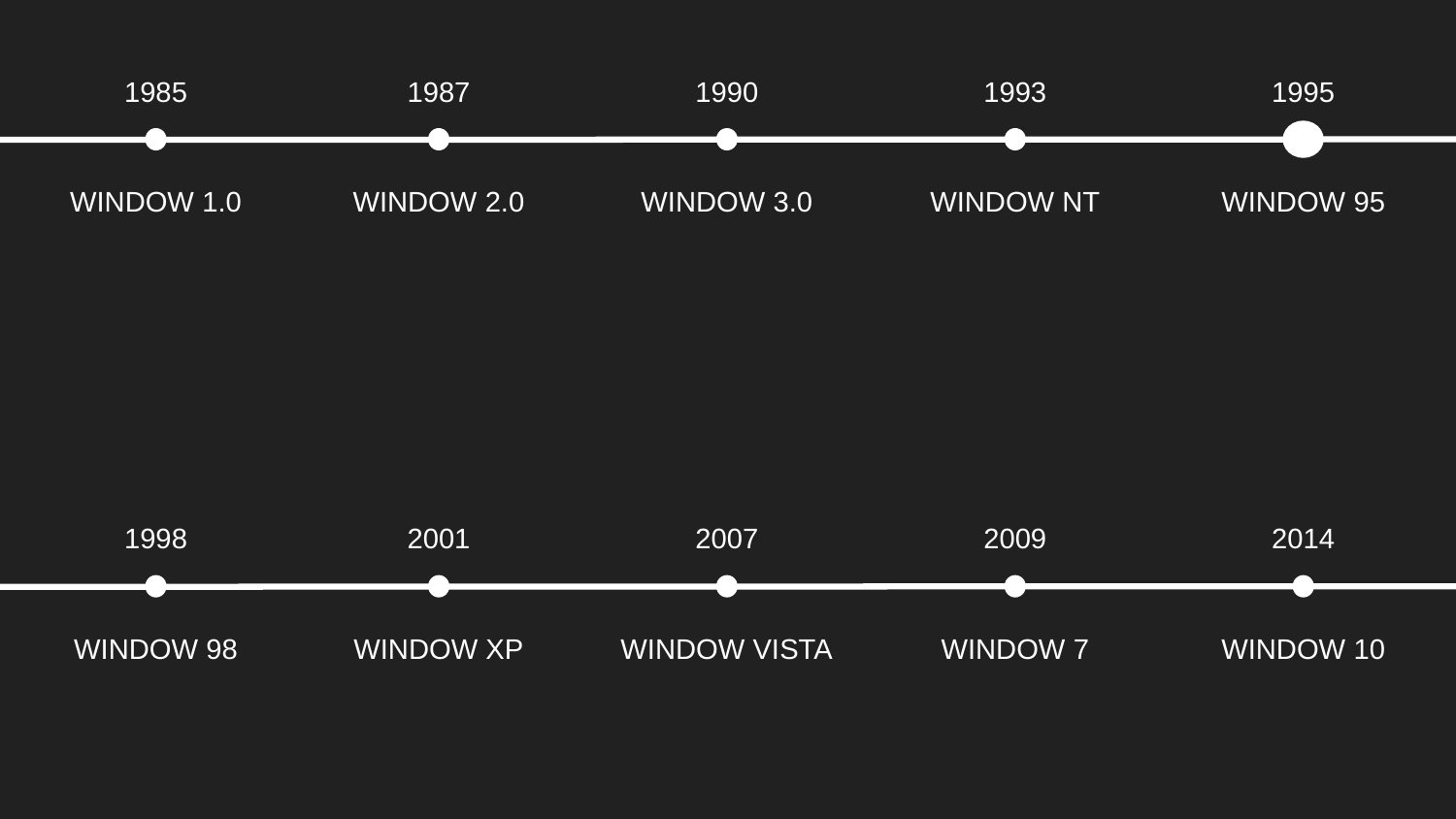

1985
1987
1990
1993
1995

WINDOW 1.0
WINDOW 2.0
WINDOW 3.0
WINDOW NT
WINDOW 95
1998
2001
2007
2009
2014

WINDOW 98
WINDOW XP
WINDOW VISTA
WINDOW 7
WINDOW 10